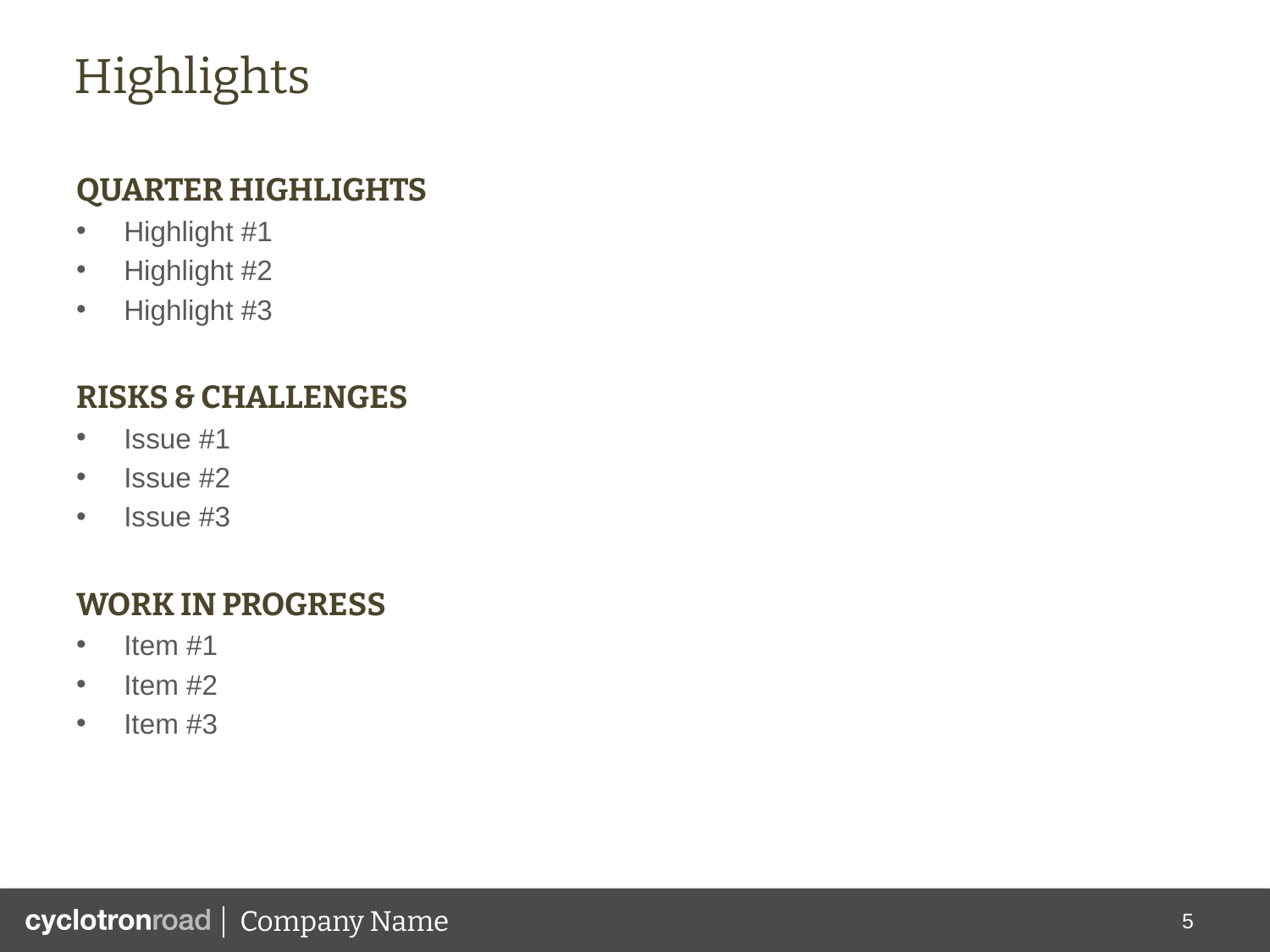

# Highlights
QUARTER HIGHLIGHTS
Highlight #1
Highlight #2
Highlight #3

RISKS & CHALLENGES
Issue #1
Issue #2
Issue #3

WORK IN PROGRESS
Item #1
Item #2
Item #3

5